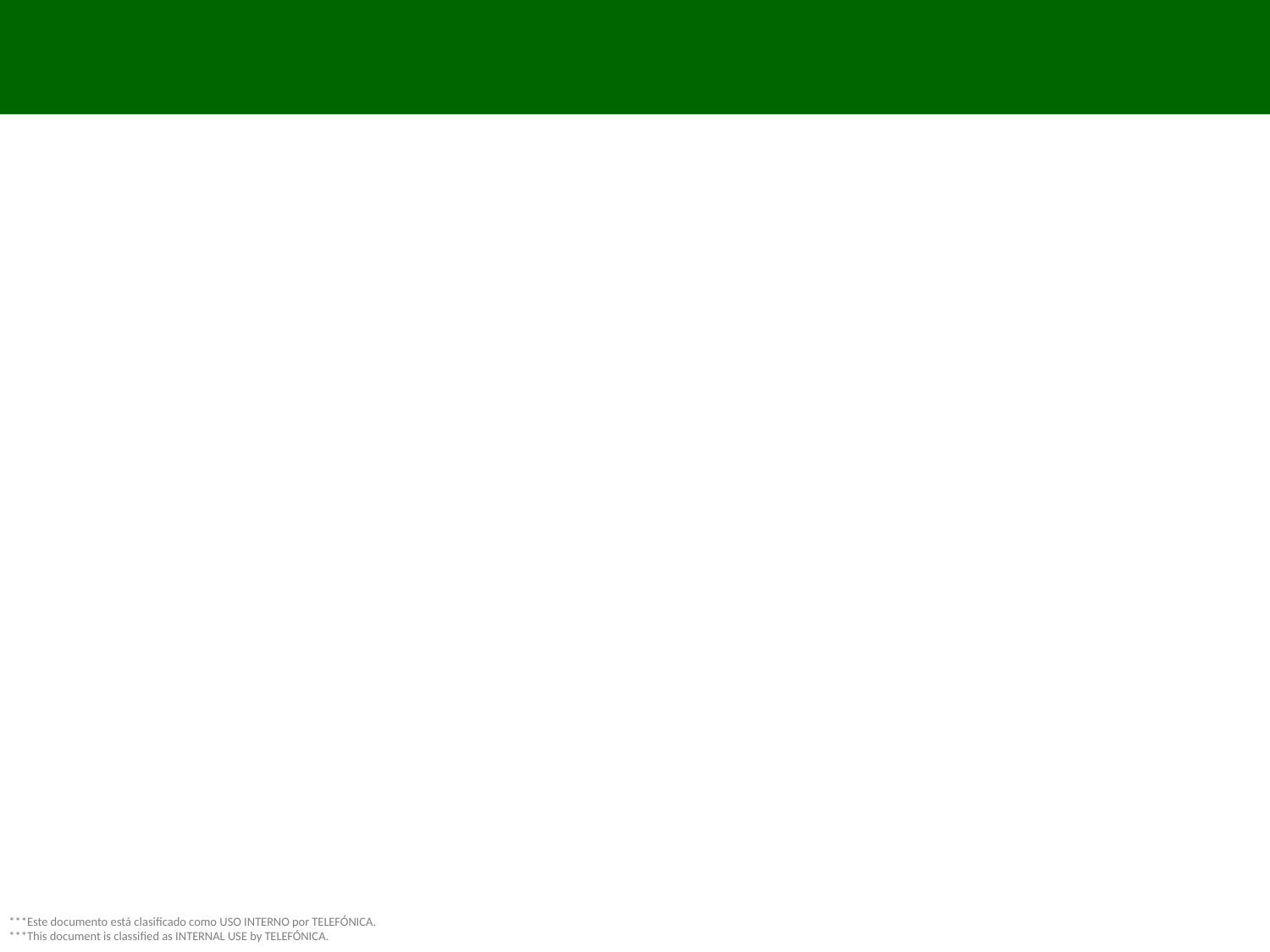

Uso de la instrucción DELETE

Uso de la instrucción TRUNCATE TABLE

Eliminación de filas basada en otras tablas

# Eliminación de datos DELETE